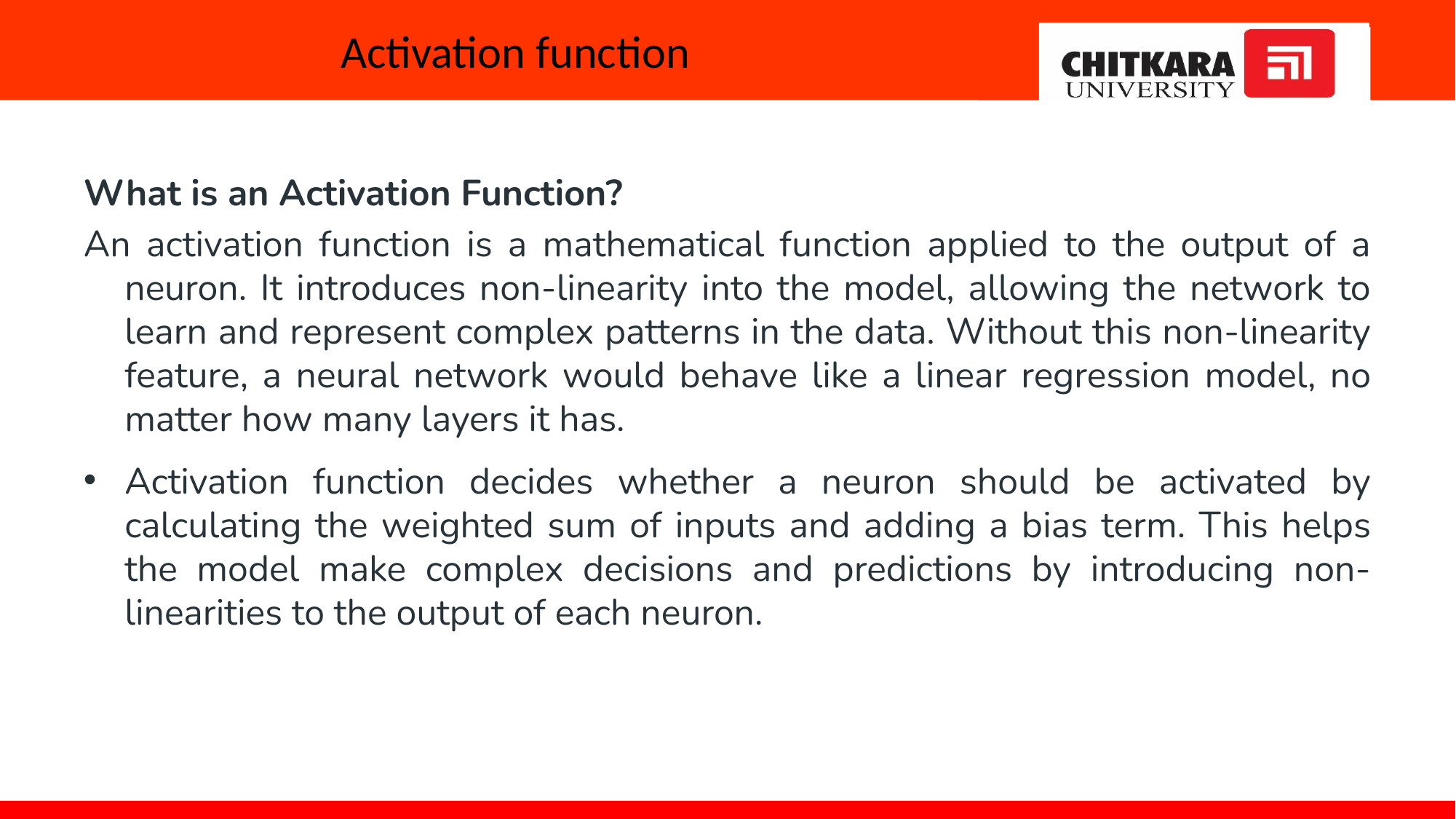

# Activation function
What is an Activation Function?
An activation function is a mathematical function applied to the output of a neuron. It introduces non-linearity into the model, allowing the network to learn and represent complex patterns in the data. Without this non-linearity feature, a neural network would behave like a linear regression model, no matter how many layers it has.
Activation function decides whether a neuron should be activated by calculating the weighted sum of inputs and adding a bias term. This helps the model make complex decisions and predictions by introducing non-linearities to the output of each neuron.